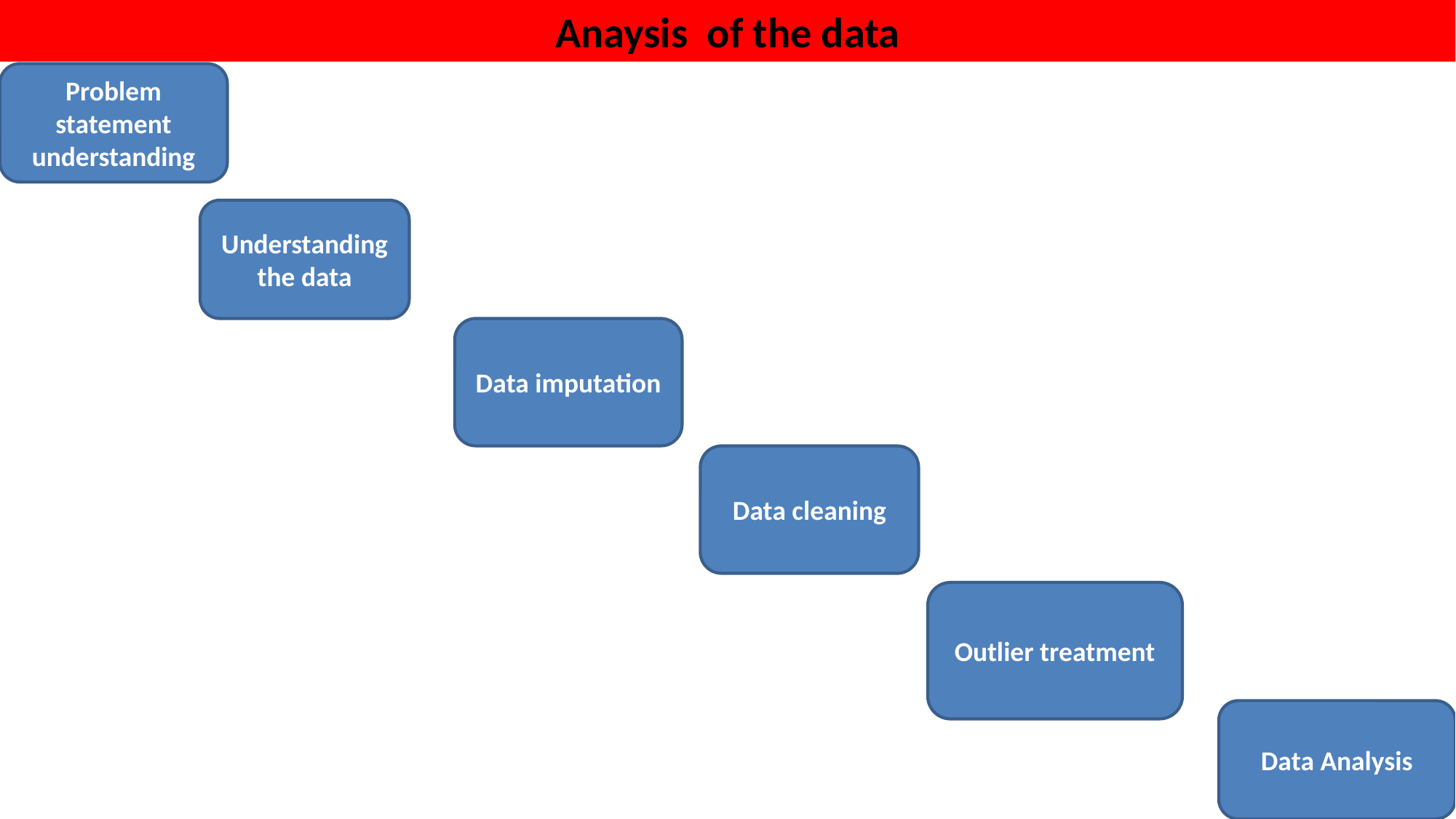

Anaysis  of the data
Problem statement understanding
Understanding the data
Data imputation

Data cleaning

Outlier treatment
Data Analysis